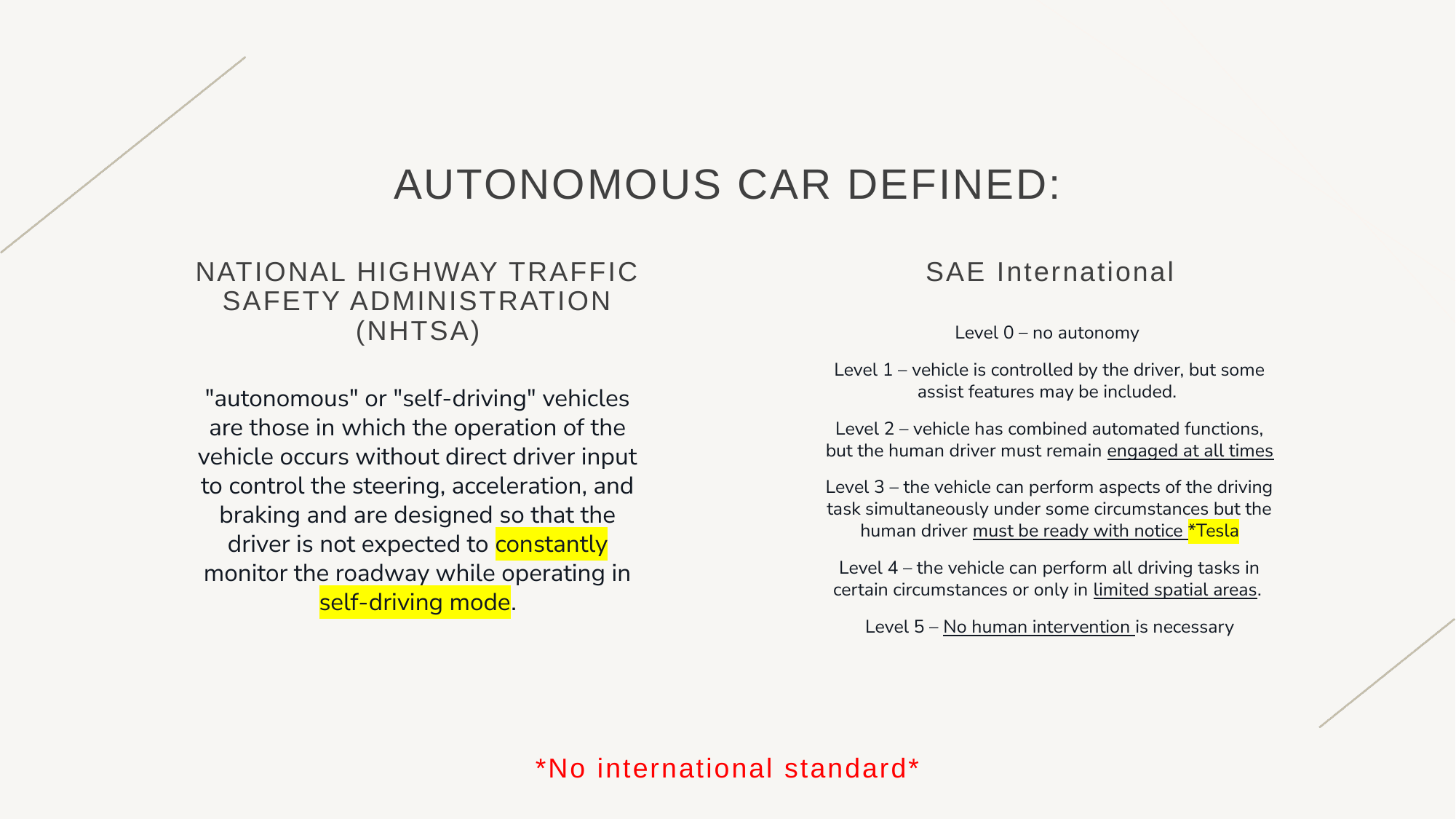

# Autonomous car DEFINED:
SAE International
NATIONAL HIGHWAY TRAFFIC SAFETY ADMINISTRATION (NHTSA)
Level 0 – no autonomy
Level 1 – vehicle is controlled by the driver, but some assist features may be included.
Level 2 – vehicle has combined automated functions, but the human driver must remain engaged at all times
Level 3 – the vehicle can perform aspects of the driving task simultaneously under some circumstances but the human driver must be ready with notice *Tesla
Level 4 – the vehicle can perform all driving tasks in certain circumstances or only in limited spatial areas.
Level 5 – No human intervention is necessary
"autonomous" or "self-driving" vehicles are those in which the operation of the vehicle occurs without direct driver input to control the steering, acceleration, and braking and are designed so that the driver is not expected to constantly monitor the roadway while operating in self-driving mode.
*No international standard*